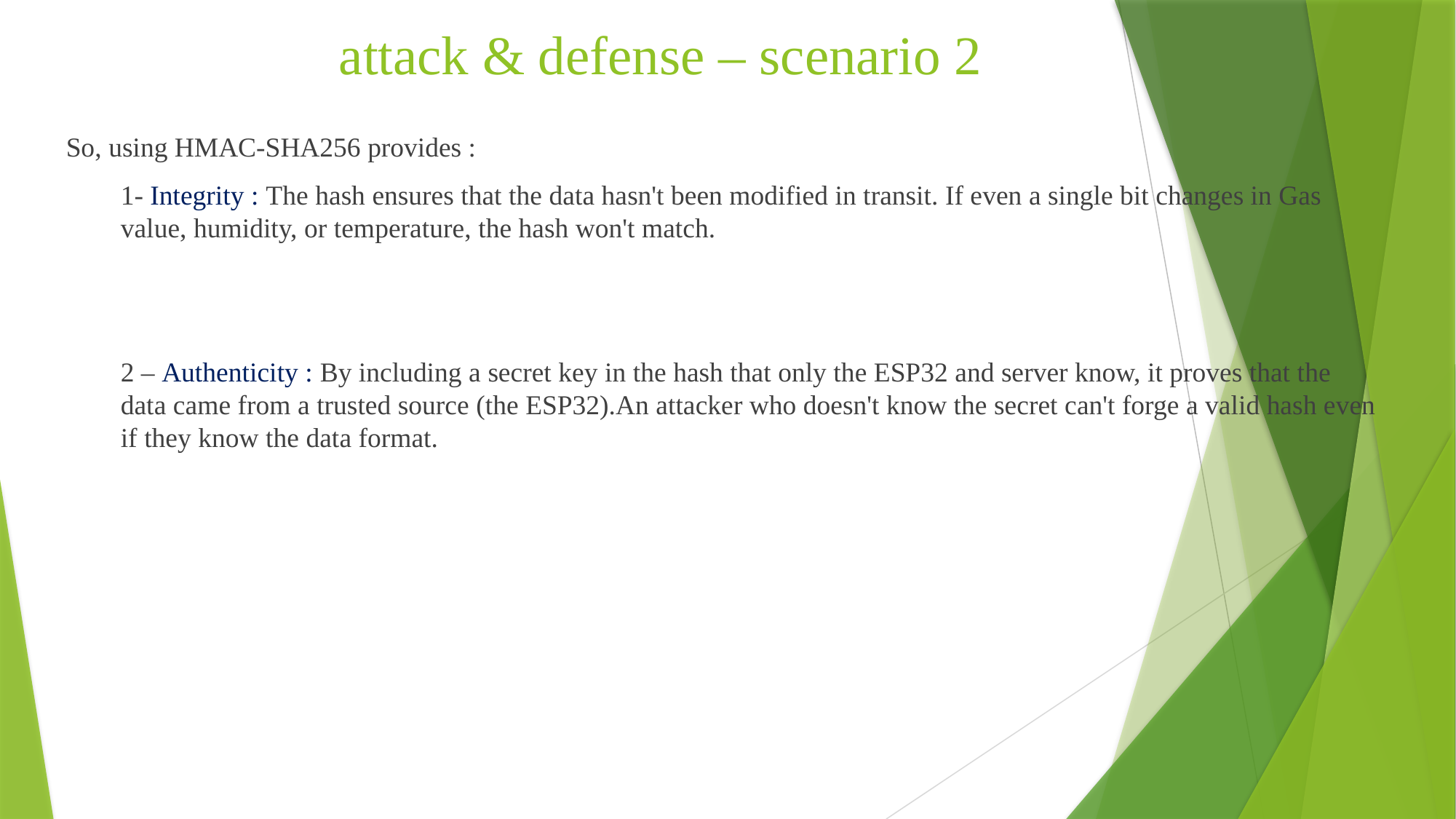

# attack & defense – scenario 2
So, using HMAC-SHA256 provides :
1- Integrity : The hash ensures that the data hasn't been modified in transit. If even a single bit changes in Gas value, humidity, or temperature, the hash won't match.

2 – Authenticity : By including a secret key in the hash that only the ESP32 and server know, it proves that the data came from a trusted source (the ESP32).An attacker who doesn't know the secret can't forge a valid hash even if they know the data format.